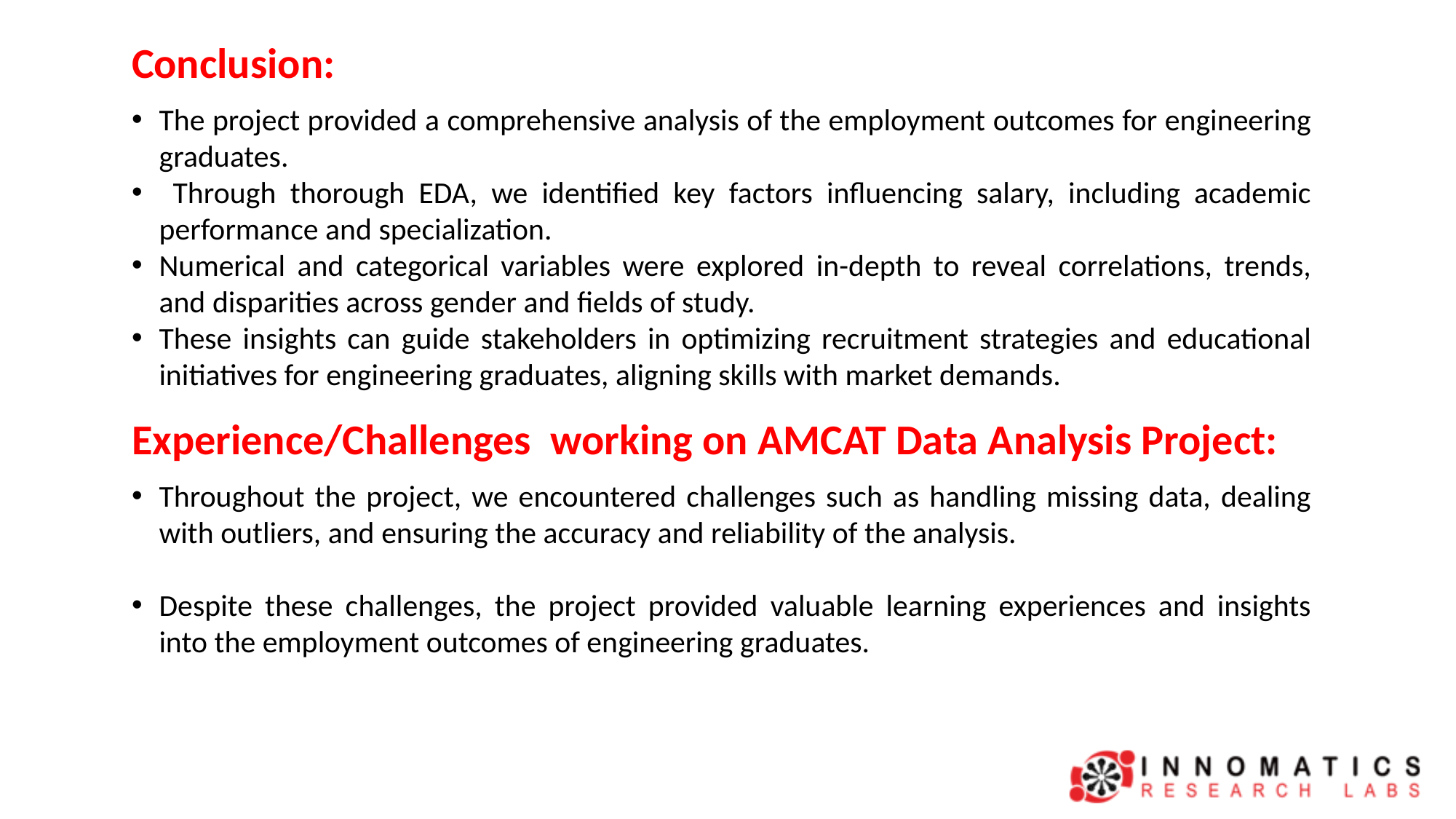

Conclusion:

The project provided a comprehensive analysis of the employment outcomes for engineering graduates.
 Through thorough EDA, we identified key factors influencing salary, including academic performance and specialization.
Numerical and categorical variables were explored in-depth to reveal correlations, trends, and disparities across gender and fields of study.
These insights can guide stakeholders in optimizing recruitment strategies and educational initiatives for engineering graduates, aligning skills with market demands.

Experience/Challenges  working on AMCAT Data Analysis Project:

Throughout the project, we encountered challenges such as handling missing data, dealing with outliers, and ensuring the accuracy and reliability of the analysis.

Despite these challenges, the project provided valuable learning experiences and insights into the employment outcomes of engineering graduates.